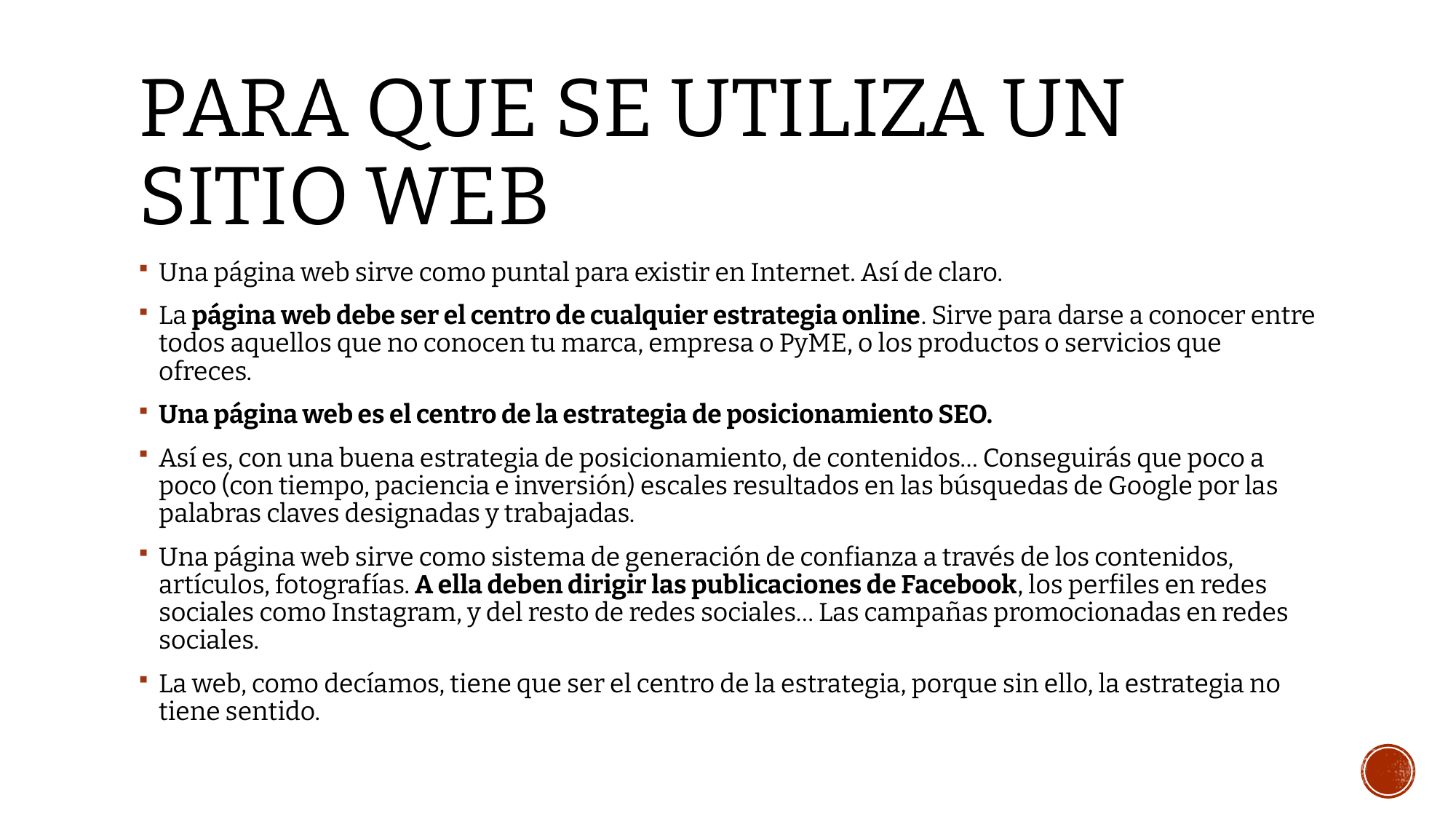

# PARA QUE SE UTILIZA UN SITIO WEB
Una página web sirve como puntal para existir en Internet. Así de claro.
La página web debe ser el centro de cualquier estrategia online. Sirve para darse a conocer entre todos aquellos que no conocen tu marca, empresa o PyME, o los productos o servicios que ofreces.
Una página web es el centro de la estrategia de posicionamiento SEO.
Así es, con una buena estrategia de posicionamiento, de contenidos… Conseguirás que poco a poco (con tiempo, paciencia e inversión) escales resultados en las búsquedas de Google por las palabras claves designadas y trabajadas.
Una página web sirve como sistema de generación de confianza a través de los contenidos, artículos, fotografías. A ella deben dirigir las publicaciones de Facebook, los perfiles en redes sociales como Instagram, y del resto de redes sociales… Las campañas promocionadas en redes sociales.
La web, como decíamos, tiene que ser el centro de la estrategia, porque sin ello, la estrategia no tiene sentido.